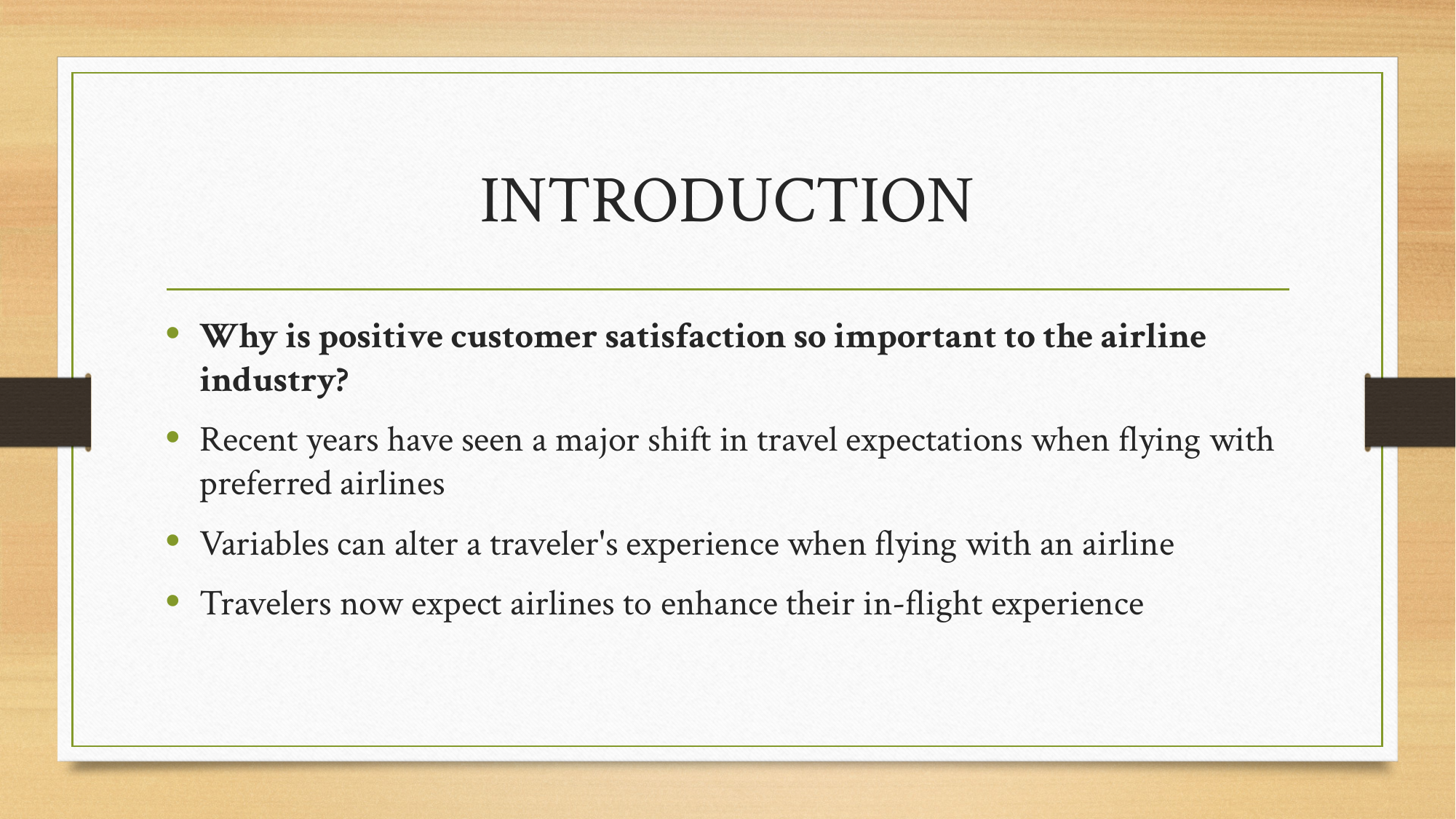

# INTRODUCTION
Why is positive customer satisfaction so important to the airline industry?
Recent years have seen a major shift in travel expectations when flying with preferred airlines
Variables can alter a traveler's experience when flying with an airline
Travelers now expect airlines to enhance their in-flight experience